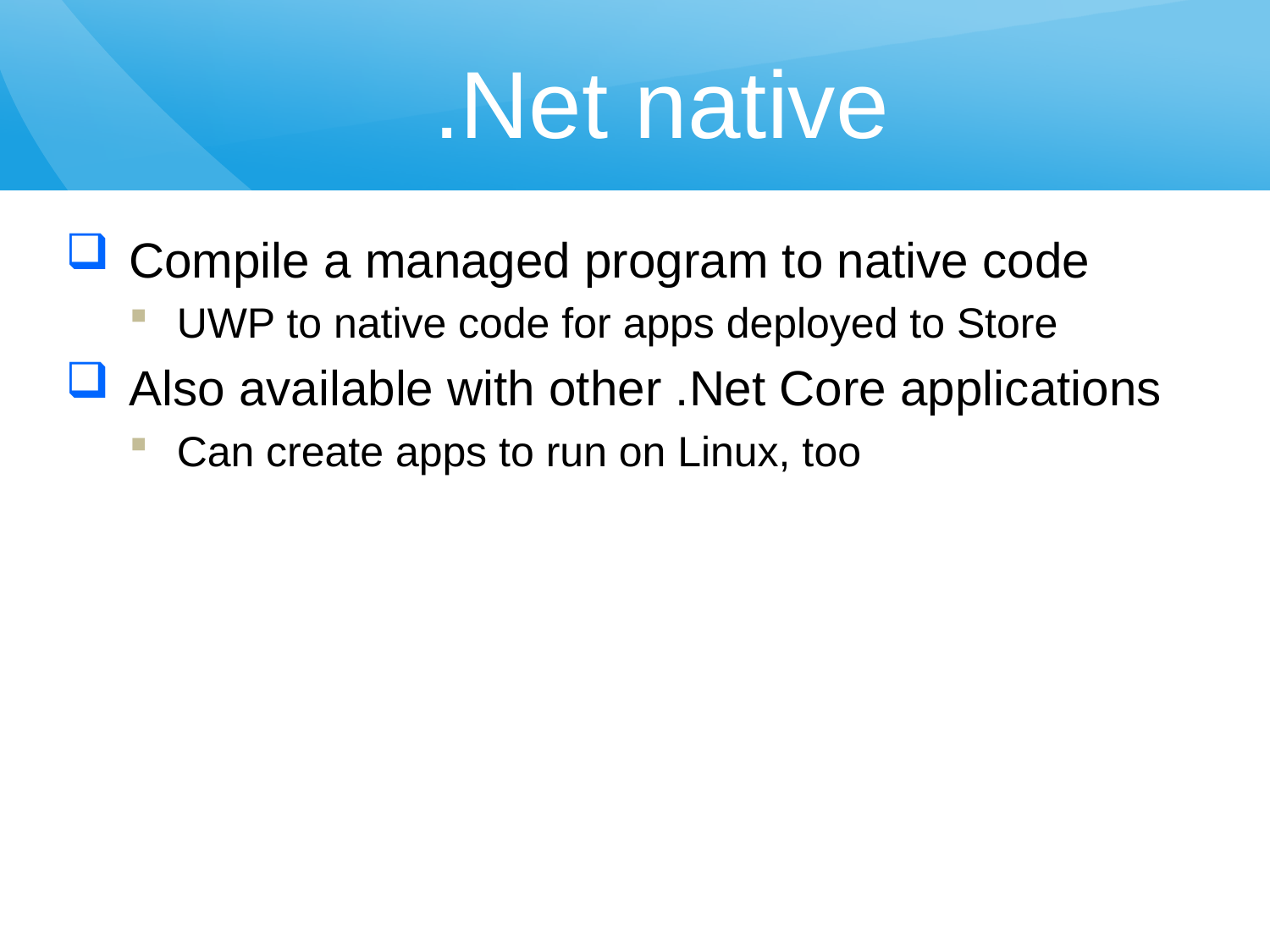

# .Net native
Compile a managed program to native code
UWP to native code for apps deployed to Store
Also available with other .Net Core applications
Can create apps to run on Linux, too